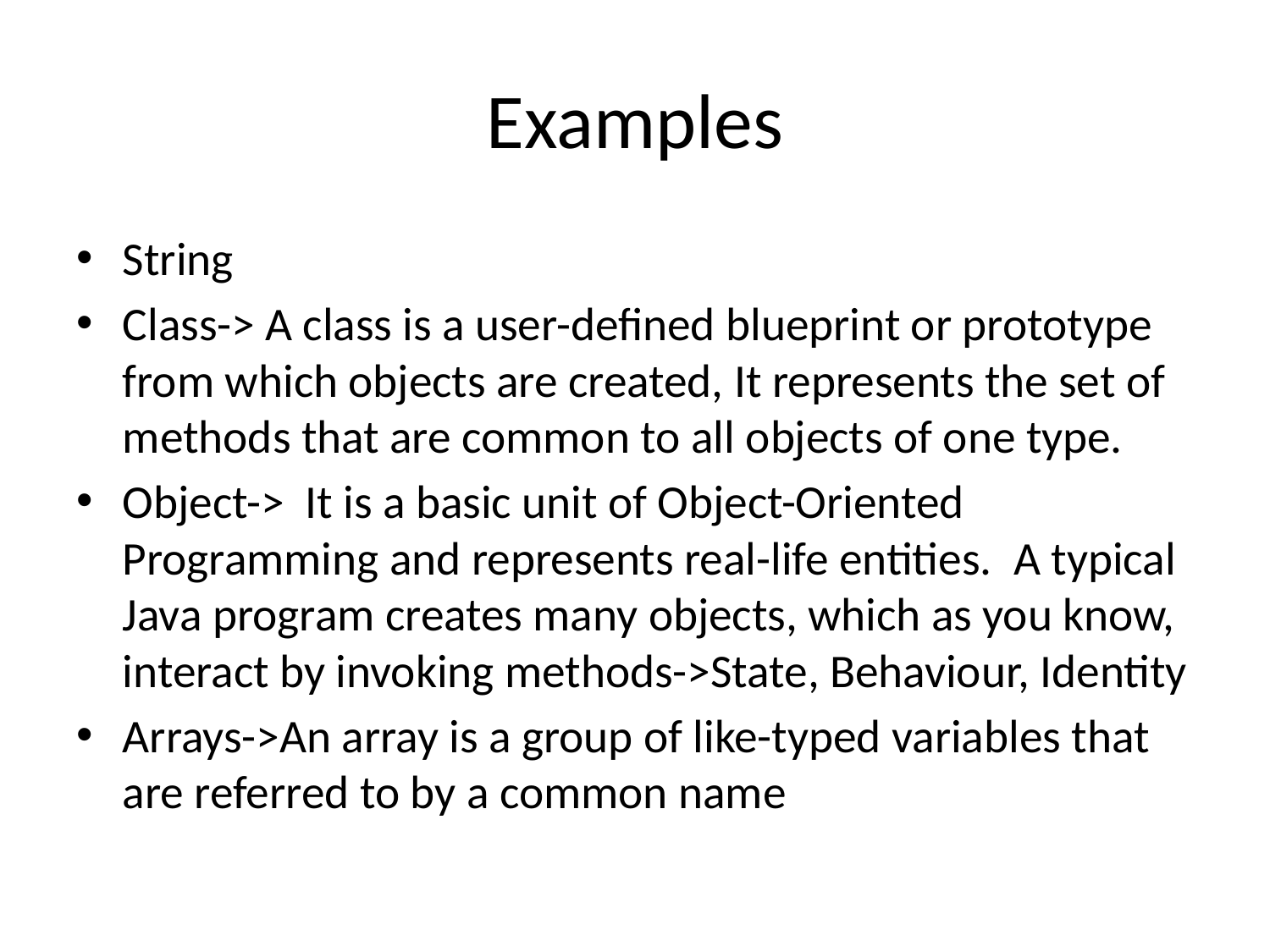

# Examples
String
Class-> A class is a user-defined blueprint or prototype from which objects are created, It represents the set of methods that are common to all objects of one type.
Object->  It is a basic unit of Object-Oriented Programming and represents real-life entities.  A typical Java program creates many objects, which as you know, interact by invoking methods->State, Behaviour, Identity
Arrays->An array is a group of like-typed variables that are referred to by a common name